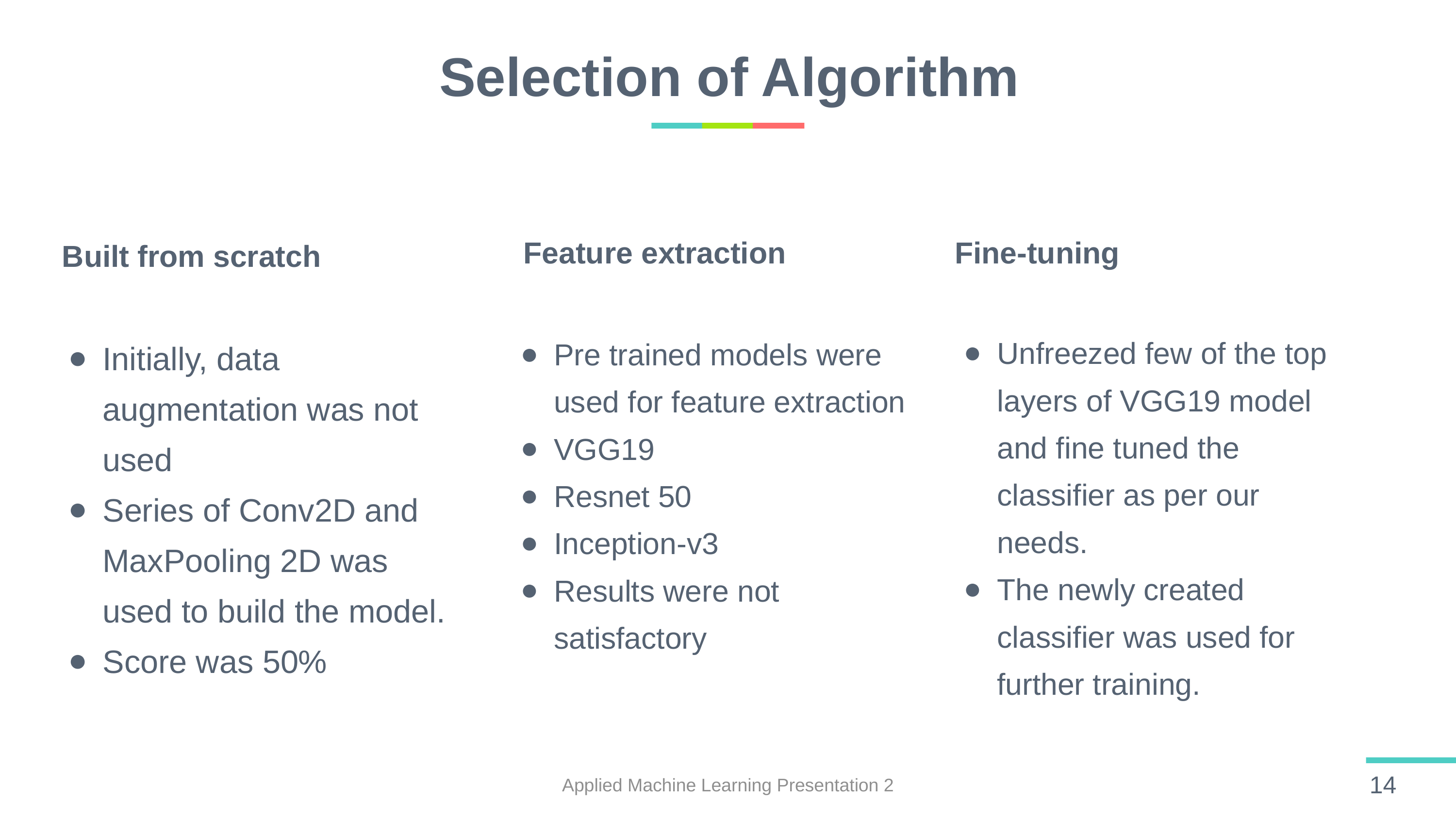

# Selection of Algorithm
Fine-tuning
Feature extraction
Built from scratch
Unfreezed few of the top layers of VGG19 model and fine tuned the classifier as per our needs.
The newly created classifier was used for further training.

Pre trained models were used for feature extraction
VGG19
Resnet 50
Inception-v3
Results were not satisfactory

Initially, data augmentation was not used
Series of Conv2D and MaxPooling 2D was used to build the model.
Score was 50%

Applied Machine Learning Presentation 2
14